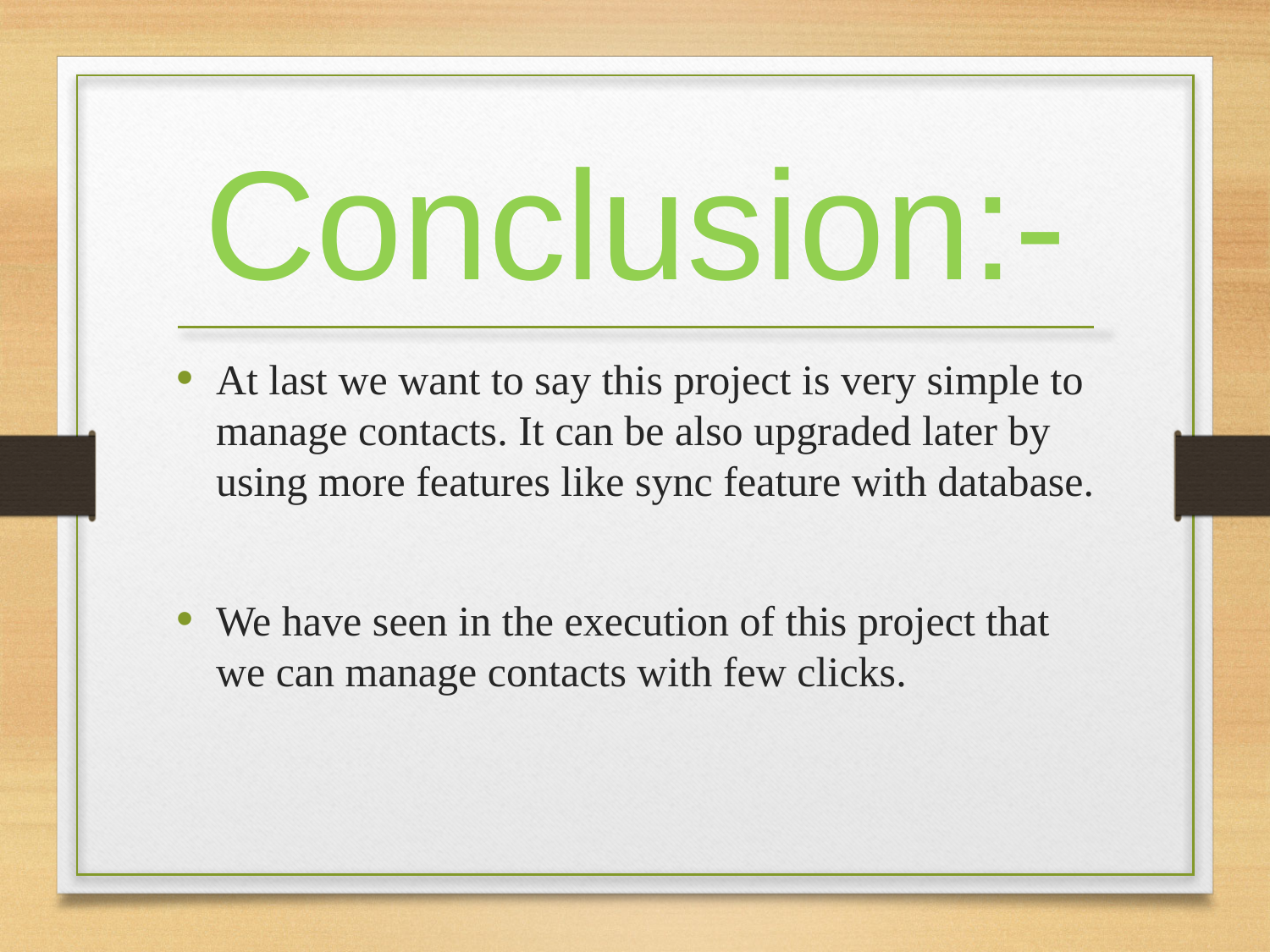

# Conclusion:-
At last we want to say this project is very simple to manage contacts. It can be also upgraded later by using more features like sync feature with database.

We have seen in the execution of this project that we can manage contacts with few clicks.